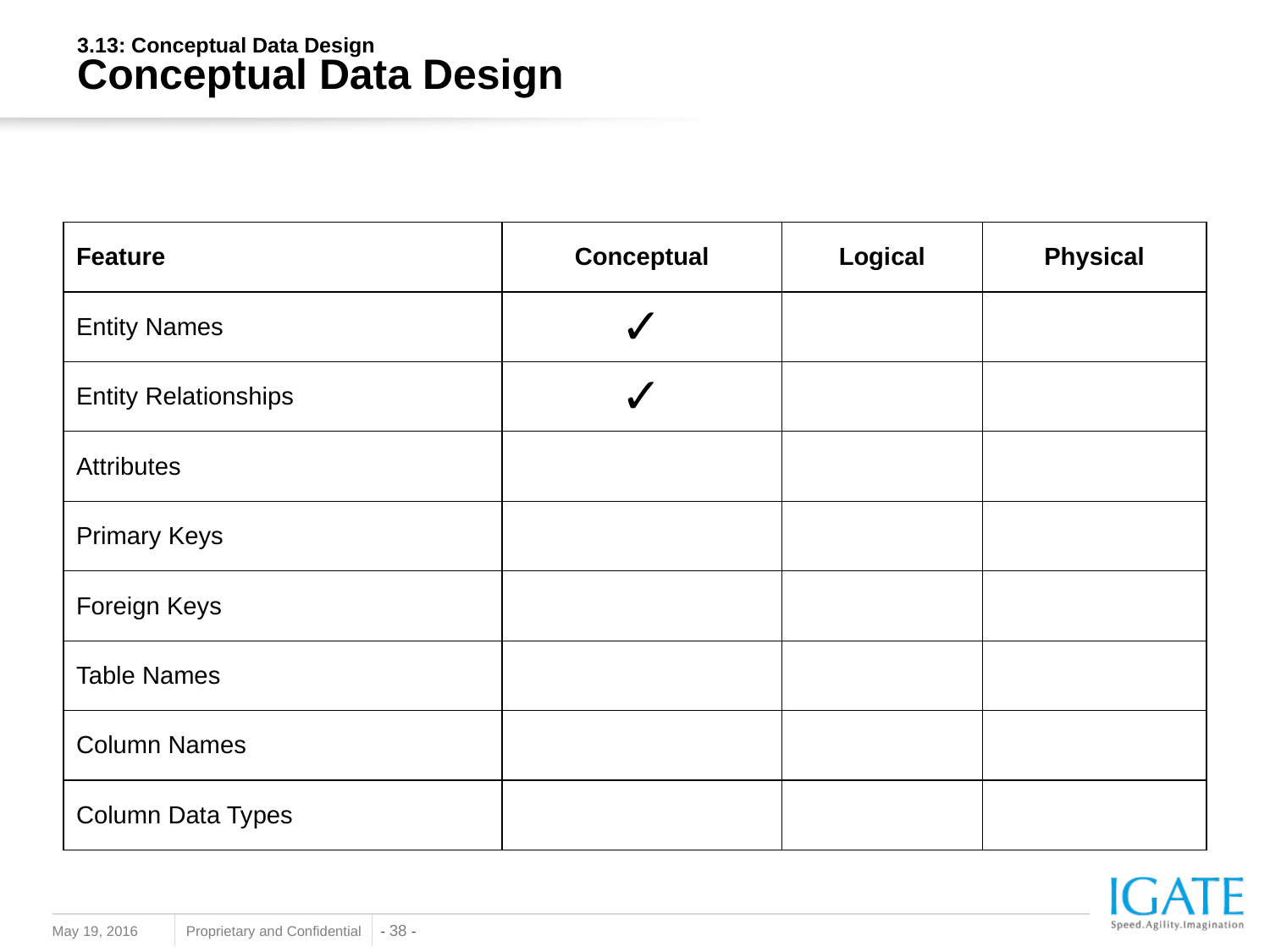

3.13: Conceptual Data Design
Conceptual Data Design
| Feature | Conceptual | Logical | Physical |
| --- | --- | --- | --- |
| Entity Names | ✓ |  |  |
| Entity Relationships | ✓ |  |  |
| Attributes |  |  |  |
| Primary Keys |  |  |  |
| Foreign Keys |  |  |  |
| Table Names |  |  |  |
| Column Names |  |  |  |
| Column Data Types |  |  |  |